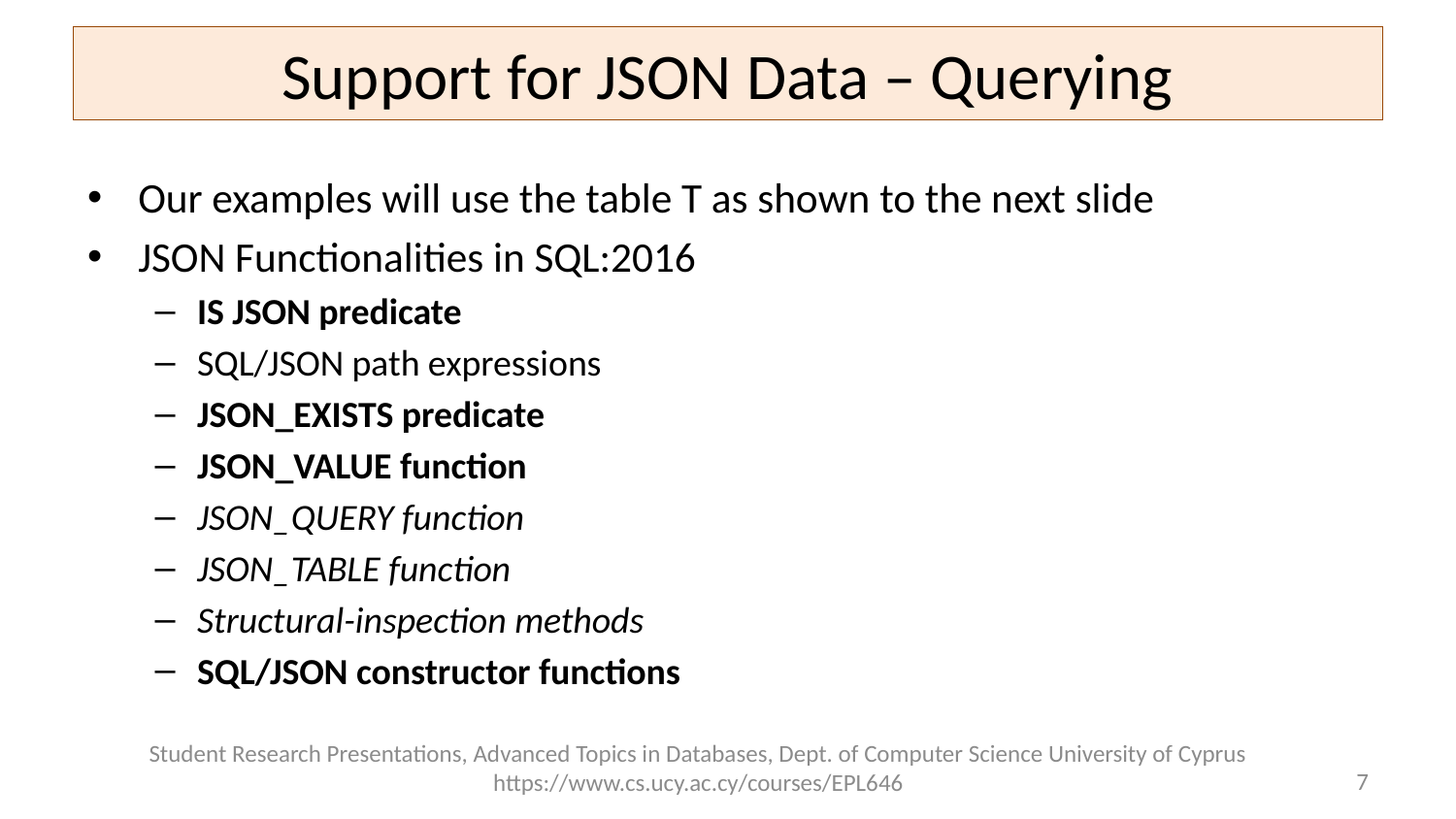

# Support for JSON Data – Querying
Our examples will use the table T as shown to the next slide
JSON Functionalities in SQL:2016
IS JSON predicate
SQL/JSON path expressions
JSON_EXISTS predicate
JSON_VALUE function
JSON_QUERY function
JSON_TABLE function
Structural-inspection methods
SQL/JSON constructor functions

Student Research Presentations, Advanced Topics in Databases, Dept. of Computer Science University of Cyprus https://www.cs.ucy.ac.cy/courses/EPL646
7